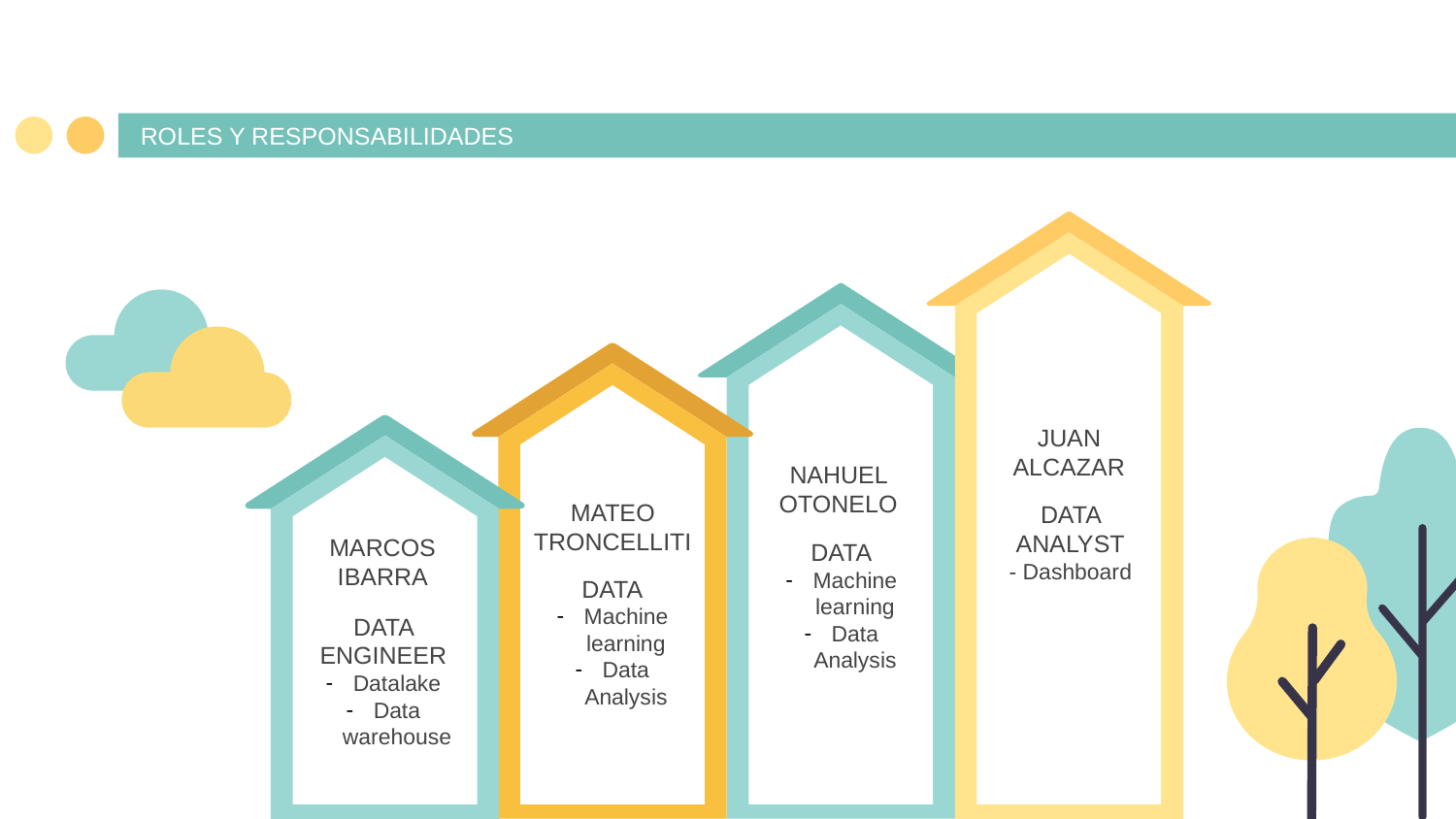

# ROLES Y RESPONSABILIDADES

JUAN ALCAZAR

NAHUEL OTONELO
MATEO
TRONCELLITI
DATA ANALYST
- Dashboard
MARCOS IBARRA
DATA
Machine learning
Data Analysis
DATA
Machine learning
Data Analysis
DATA ENGINEER
Datalake
Data warehouse